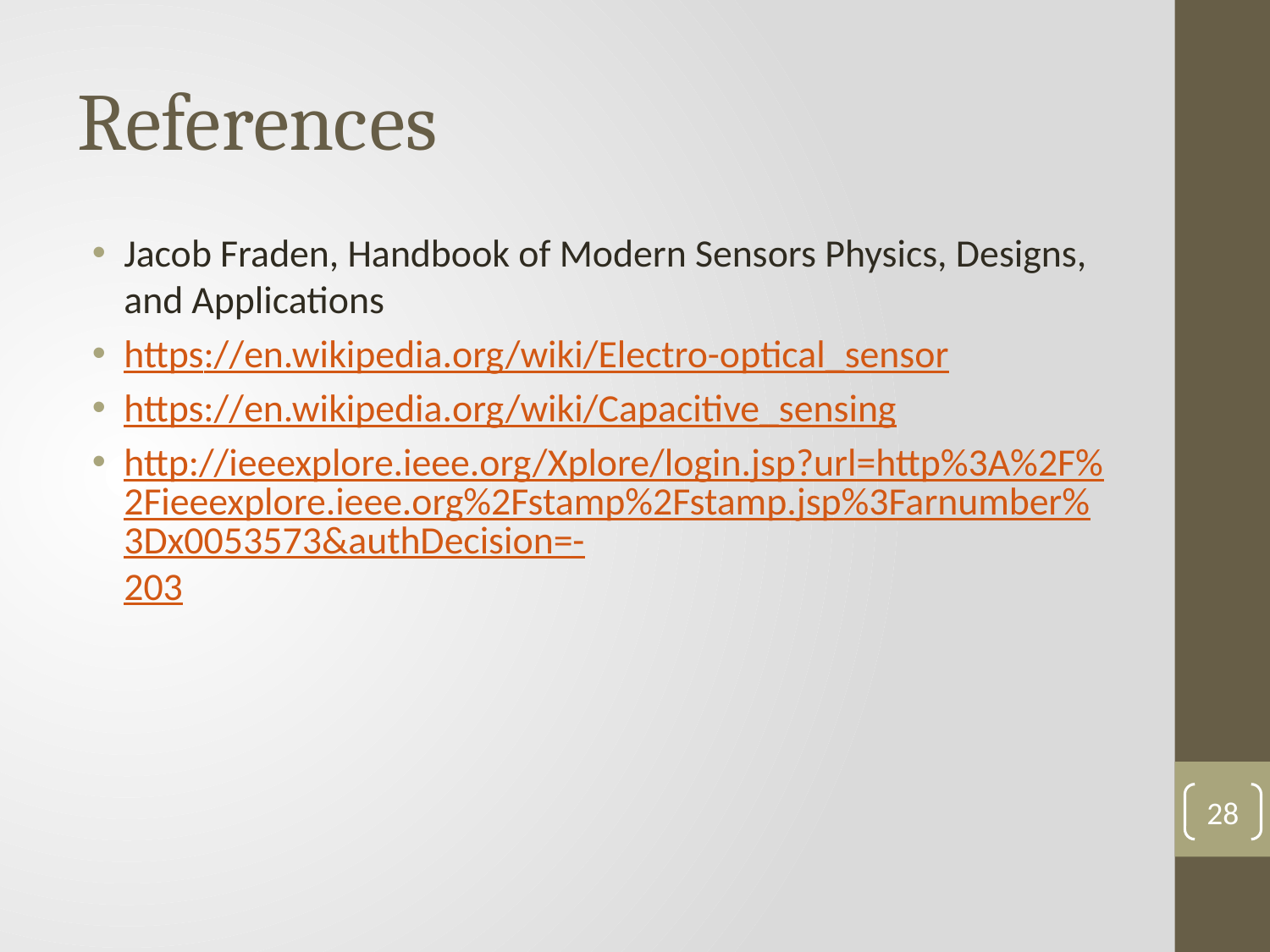

# References
Jacob Fraden, Handbook of Modern Sensors Physics, Designs, and Applications
https://en.wikipedia.org/wiki/Electro-optical_sensor
https://en.wikipedia.org/wiki/Capacitive_sensing
http://ieeexplore.ieee.org/Xplore/login.jsp?url=http%3A%2F%2Fieeexplore.ieee.org%2Fstamp%2Fstamp.jsp%3Farnumber%3Dx0053573&authDecision=-203

28